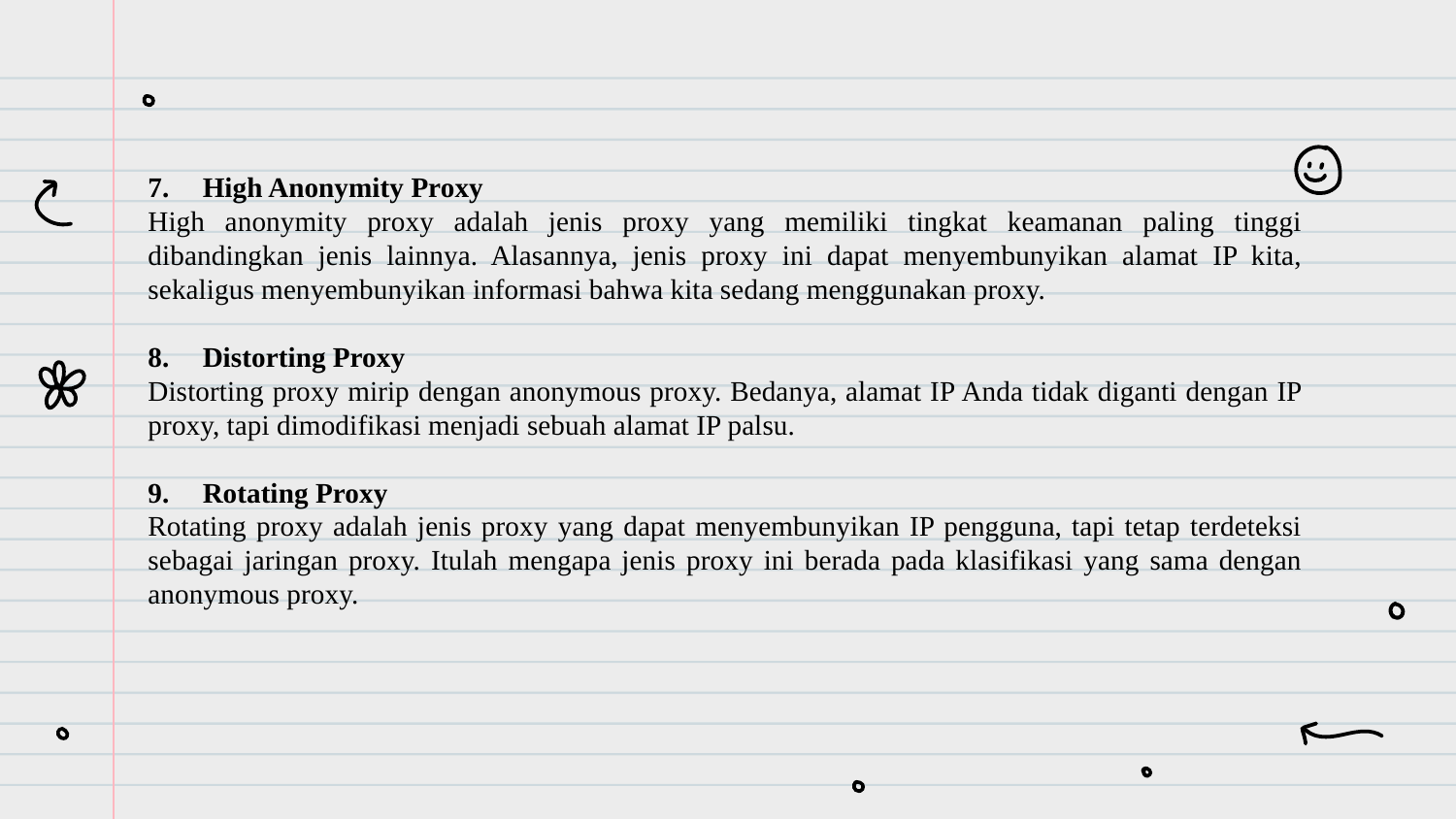

High Anonymity Proxy
High anonymity proxy adalah jenis proxy yang memiliki tingkat keamanan paling tinggi dibandingkan jenis lainnya. Alasannya, jenis proxy ini dapat menyembunyikan alamat IP kita, sekaligus menyembunyikan informasi bahwa kita sedang menggunakan proxy.

Distorting Proxy
Distorting proxy mirip dengan anonymous proxy. Bedanya, alamat IP Anda tidak diganti dengan IP proxy, tapi dimodifikasi menjadi sebuah alamat IP palsu.

Rotating Proxy
Rotating proxy adalah jenis proxy yang dapat menyembunyikan IP pengguna, tapi tetap terdeteksi sebagai jaringan proxy. Itulah mengapa jenis proxy ini berada pada klasifikasi yang sama dengan anonymous proxy.